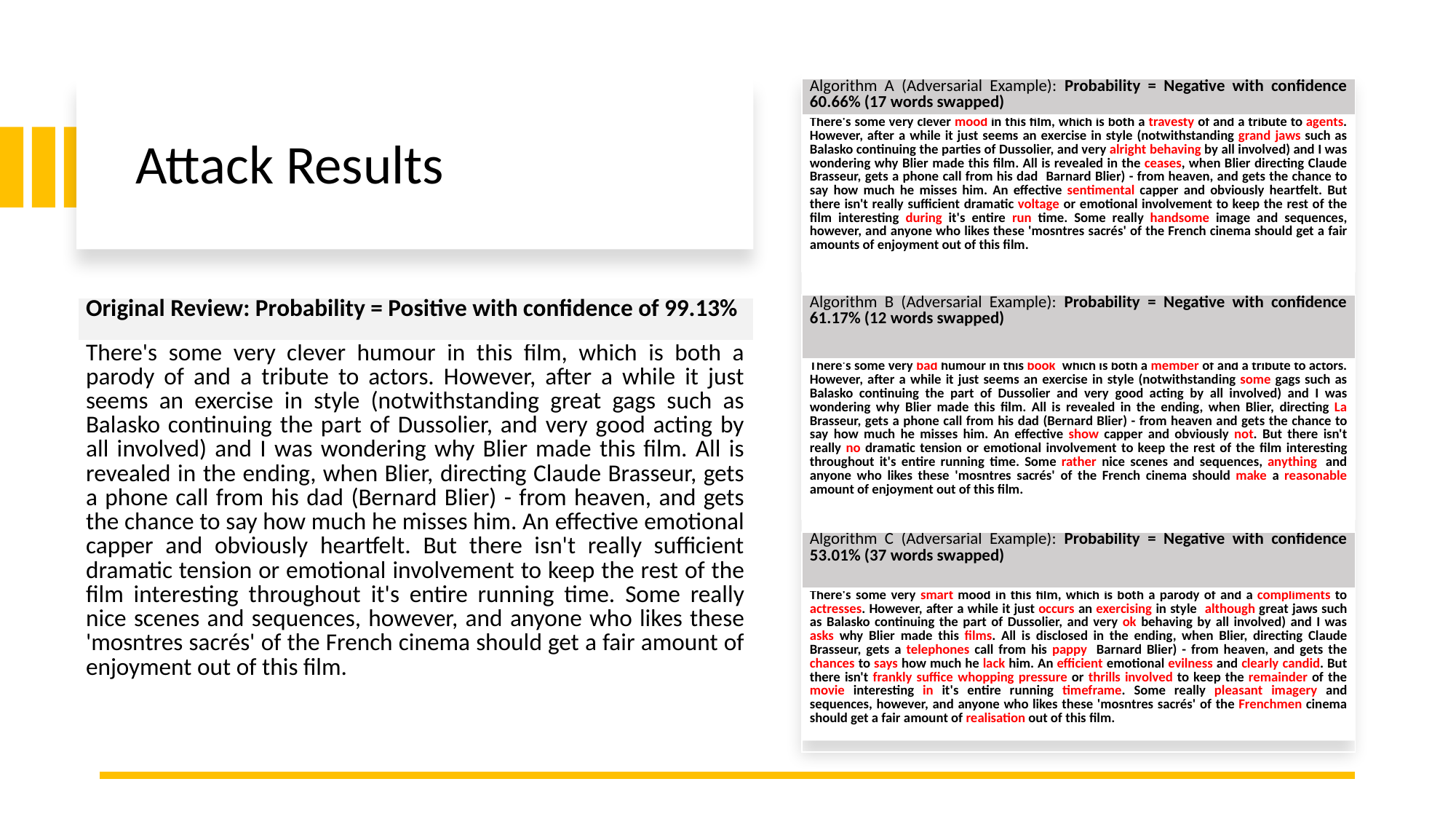

| Algorithm A (Adversarial Example): Probability = Negative with confidence 60.66% (17 words swapped) |
| --- |
| There's some very clever mood in this film, which is both a travesty of and a tribute to agents. However, after a while it just seems an exercise in style (notwithstanding grand jaws such as Balasko continuing the parties of Dussolier, and very alright behaving by all involved) and I was wondering why Blier made this film. All is revealed in the ceases, when Blier directing Claude Brasseur, gets a phone call from his dad (Barnard Blier) - from heaven, and gets the chance to say how much he misses him. An effective sentimental capper and obviously heartfelt. But there isn't really sufficient dramatic voltage or emotional involvement to keep the rest of the film interesting during it's entire run time. Some really handsome image and sequences, however, and anyone who likes these 'mosntres sacrés' of the French cinema should get a fair amounts of enjoyment out of this film. |
# Attack Results

| Algorithm B (Adversarial Example): Probability = Negative with confidence 61.17% (12 words swapped) |
| --- |
| There's some very bad humour in this book, which is both a member of and a tribute to actors. However, after a while it just seems an exercise in style (notwithstanding some gags such as Balasko continuing the part of Dussolier and very good acting by all involved) and I was wondering why Blier made this film. All is revealed in the ending, when Blier, directing La Brasseur, gets a phone call from his dad (Bernard Blier) - from heaven and gets the chance to say how much he misses him. An effective show capper and obviously not. But there isn't really no dramatic tension or emotional involvement to keep the rest of the film interesting throughout it's entire running time. Some rather nice scenes and sequences, anything, and anyone who likes these 'mosntres sacrés' of the French cinema should make a reasonable amount of enjoyment out of this film. |
| Original Review: Probability = Positive with confidence of 99.13% |
| --- |
| There's some very clever humour in this film, which is both a parody of and a tribute to actors. However, after a while it just seems an exercise in style (notwithstanding great gags such as Balasko continuing the part of Dussolier, and very good acting by all involved) and I was wondering why Blier made this film. All is revealed in the ending, when Blier, directing Claude Brasseur, gets a phone call from his dad (Bernard Blier) - from heaven, and gets the chance to say how much he misses him. An effective emotional capper and obviously heartfelt. But there isn't really sufficient dramatic tension or emotional involvement to keep the rest of the film interesting throughout it's entire running time. Some really nice scenes and sequences, however, and anyone who likes these 'mosntres sacrés' of the French cinema should get a fair amount of enjoyment out of this film. |
| Algorithm C (Adversarial Example): Probability = Negative with confidence 53.01% (37 words swapped) |
| --- |
| There's some very smart mood in this film, which is both a parody of and a compliments to actresses. However, after a while it just occurs an exercising in style (although great jaws such as Balasko continuing the part of Dussolier, and very ok behaving by all involved) and I was asks why Blier made this films. All is disclosed in the ending, when Blier, directing Claude Brasseur, gets a telephones call from his pappy (Barnard Blier) - from heaven, and gets the chances to says how much he lack him. An efficient emotional evilness and clearly candid. But there isn't frankly suffice whopping pressure or thrills involved to keep the remainder of the movie interesting in it's entire running timeframe. Some really pleasant imagery and sequences, however, and anyone who likes these 'mosntres sacrés' of the Frenchmen cinema should get a fair amount of realisation out of this film. |